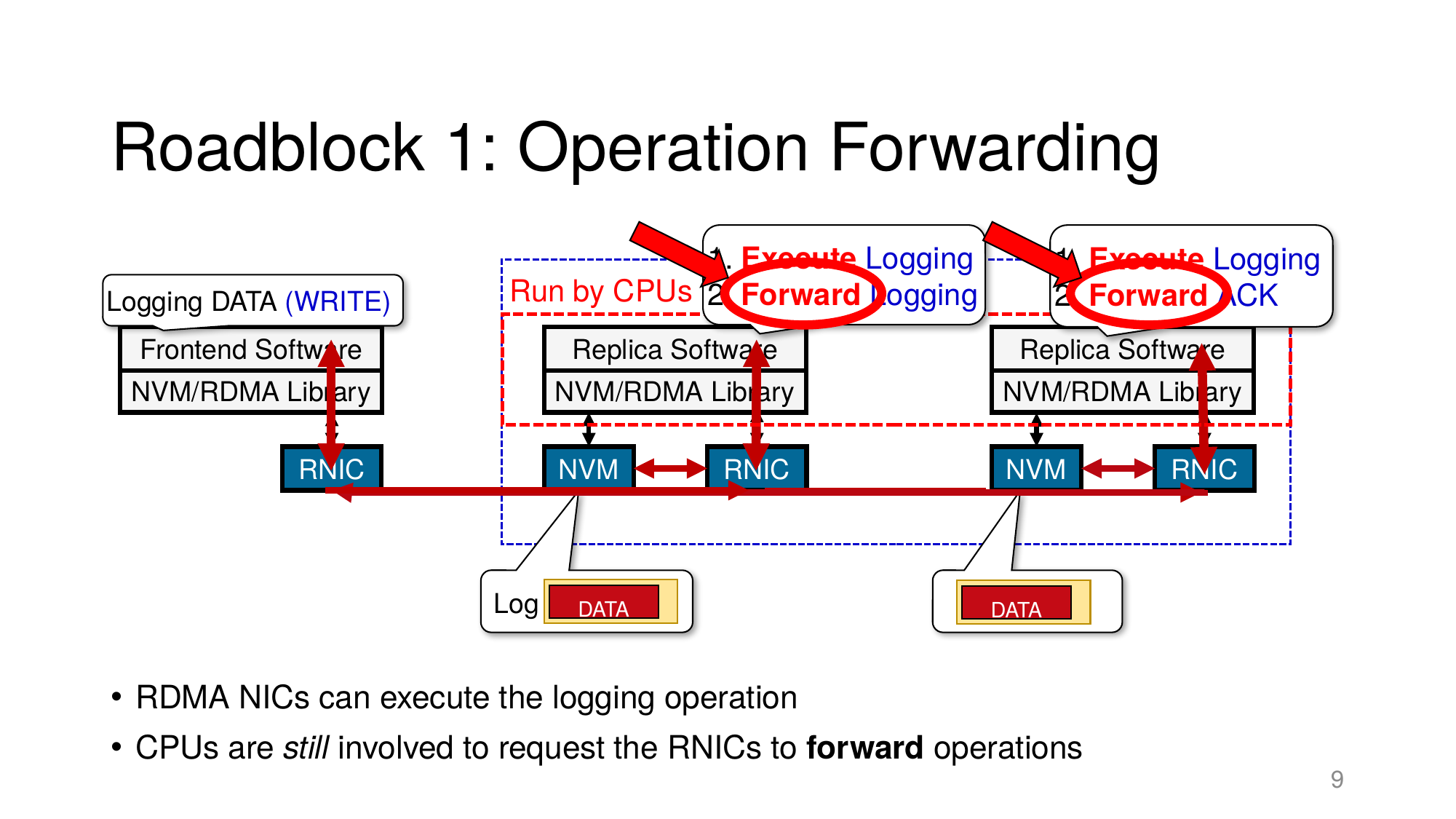

# Roadblock 1: Operation Forwarding

Group of replicas
1. Execute Logging
2. Forward Logging
1. Execute Logging
2. Forward ACK

Run by CPUs
Logging DATA (WRITE)

Frontend Software
Replica Software
Replica Software
NVM/RDMA Library
NVM/RDMA Library
NVM/RDMA Library
NVM
NVM
RNIC
RNIC
RNIC

Log
DATA
DATA
RDMA NICs can execute the logging operation
CPUs are still involved to request the RNICs to forward operations
9